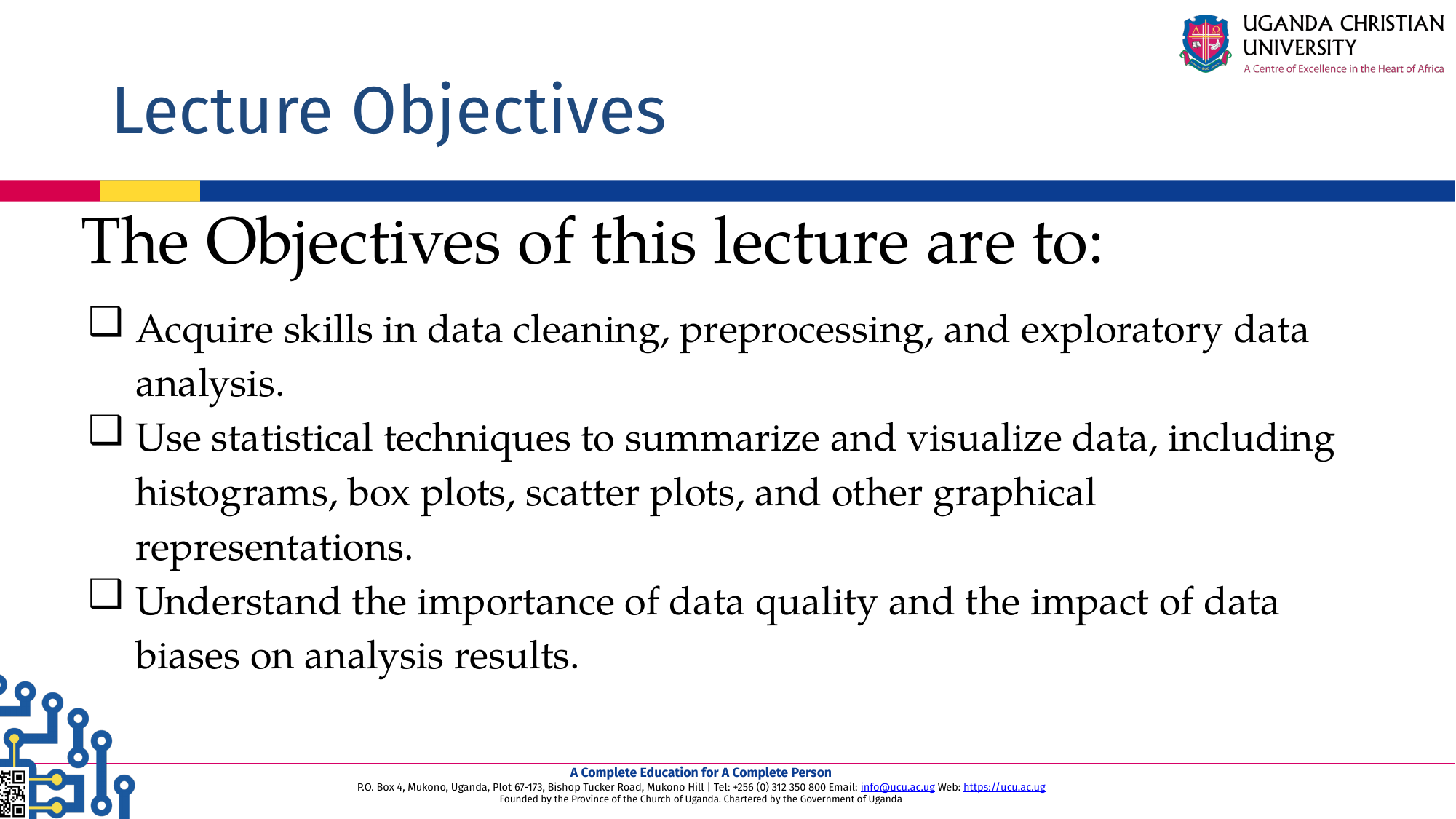

# Lecture Objectives
The Objectives of this lecture are to:
Acquire skills in data cleaning, preprocessing, and exploratory data analysis.
Use statistical techniques to summarize and visualize data, including histograms, box plots, scatter plots, and other graphical representations.
Understand the importance of data quality and the impact of data biases on analysis results.